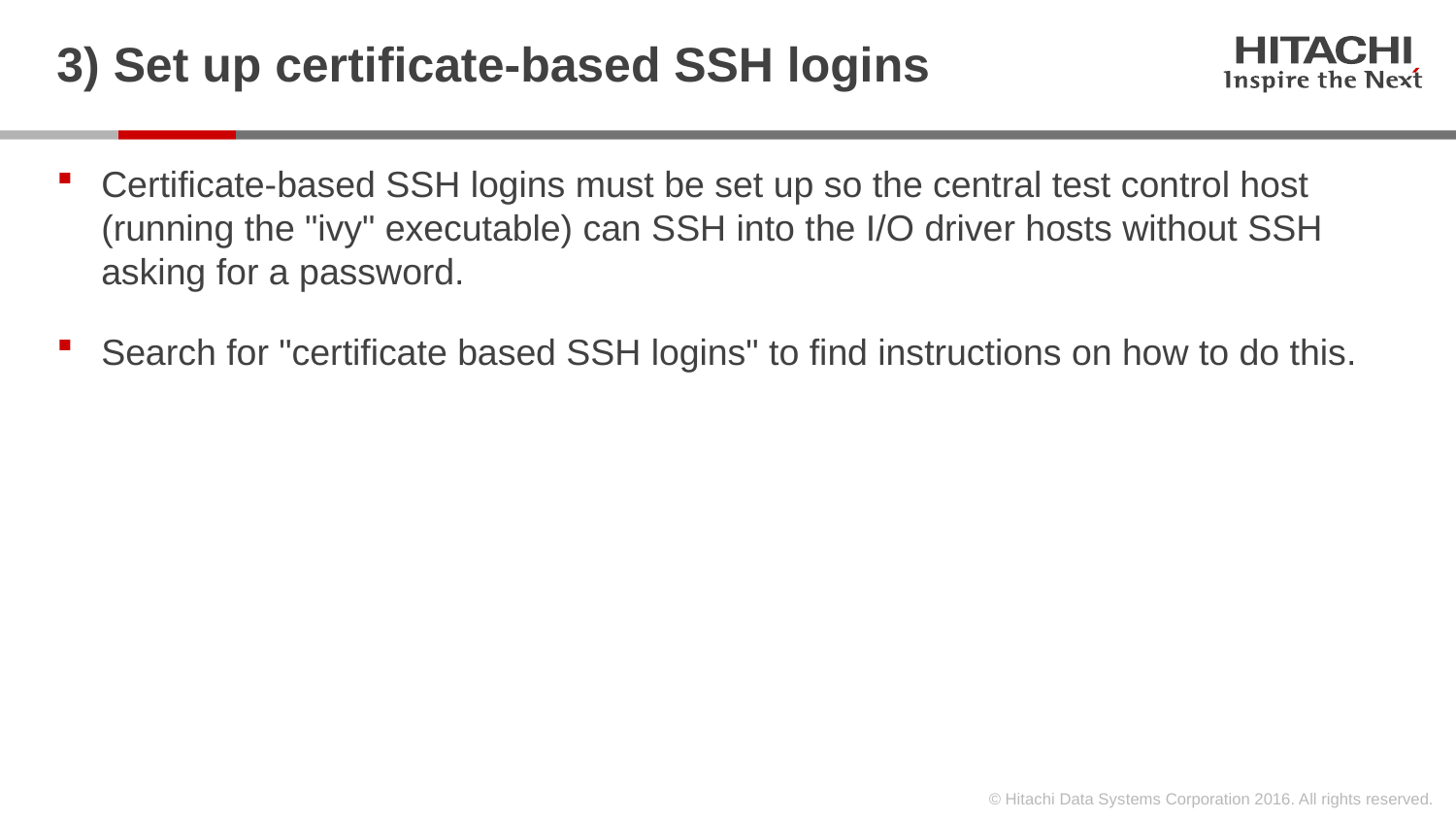

# 3) Set up certificate-based SSH logins
Certificate-based SSH logins must be set up so the central test control host (running the "ivy" executable) can SSH into the I/O driver hosts without SSH asking for a password.
Search for "certificate based SSH logins" to find instructions on how to do this.